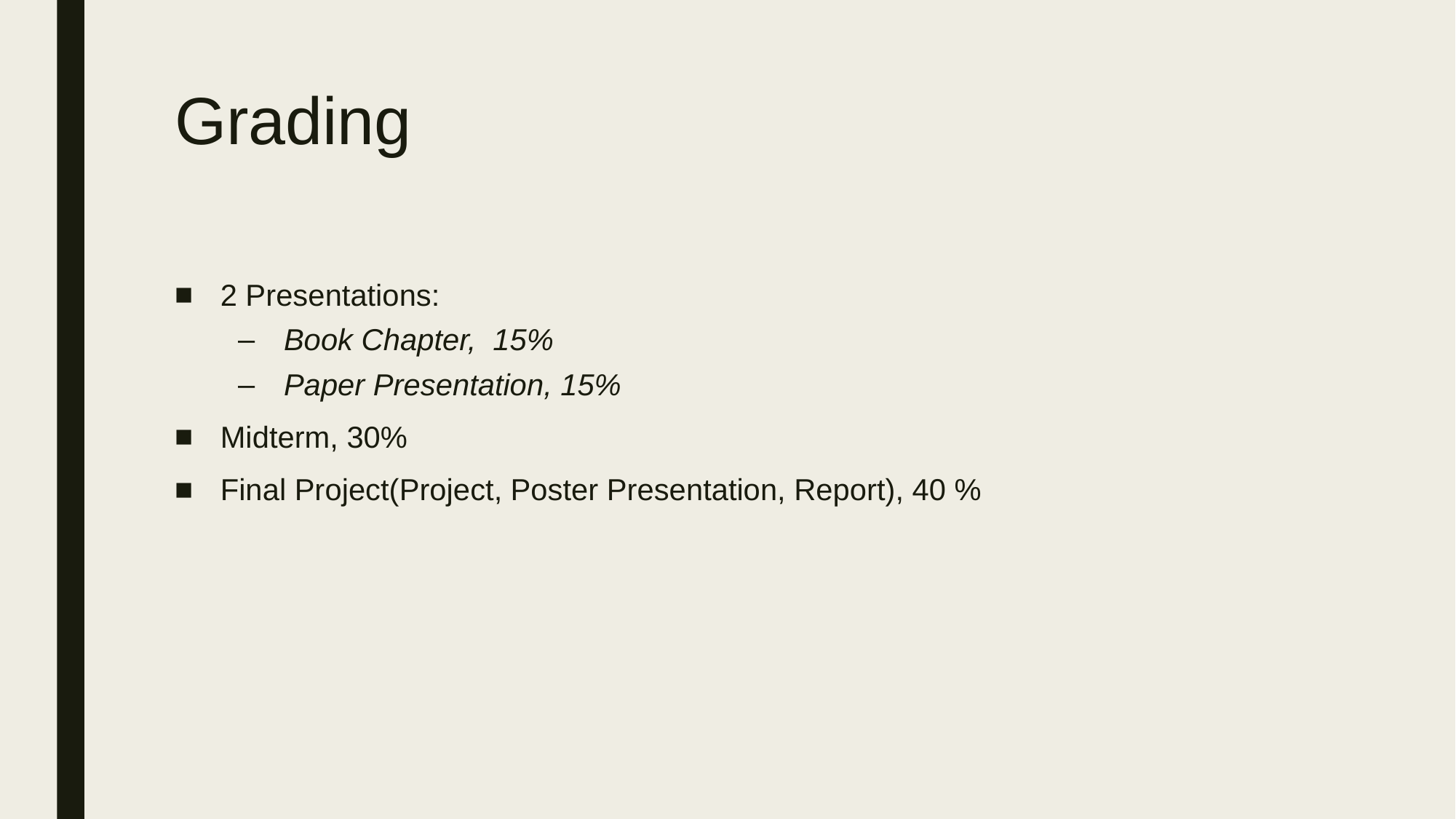

# Grading
2 Presentations:
Book Chapter,  15%
Paper Presentation, 15%
Midterm, 30%
Final Project(Project, Poster Presentation, Report), 40 %